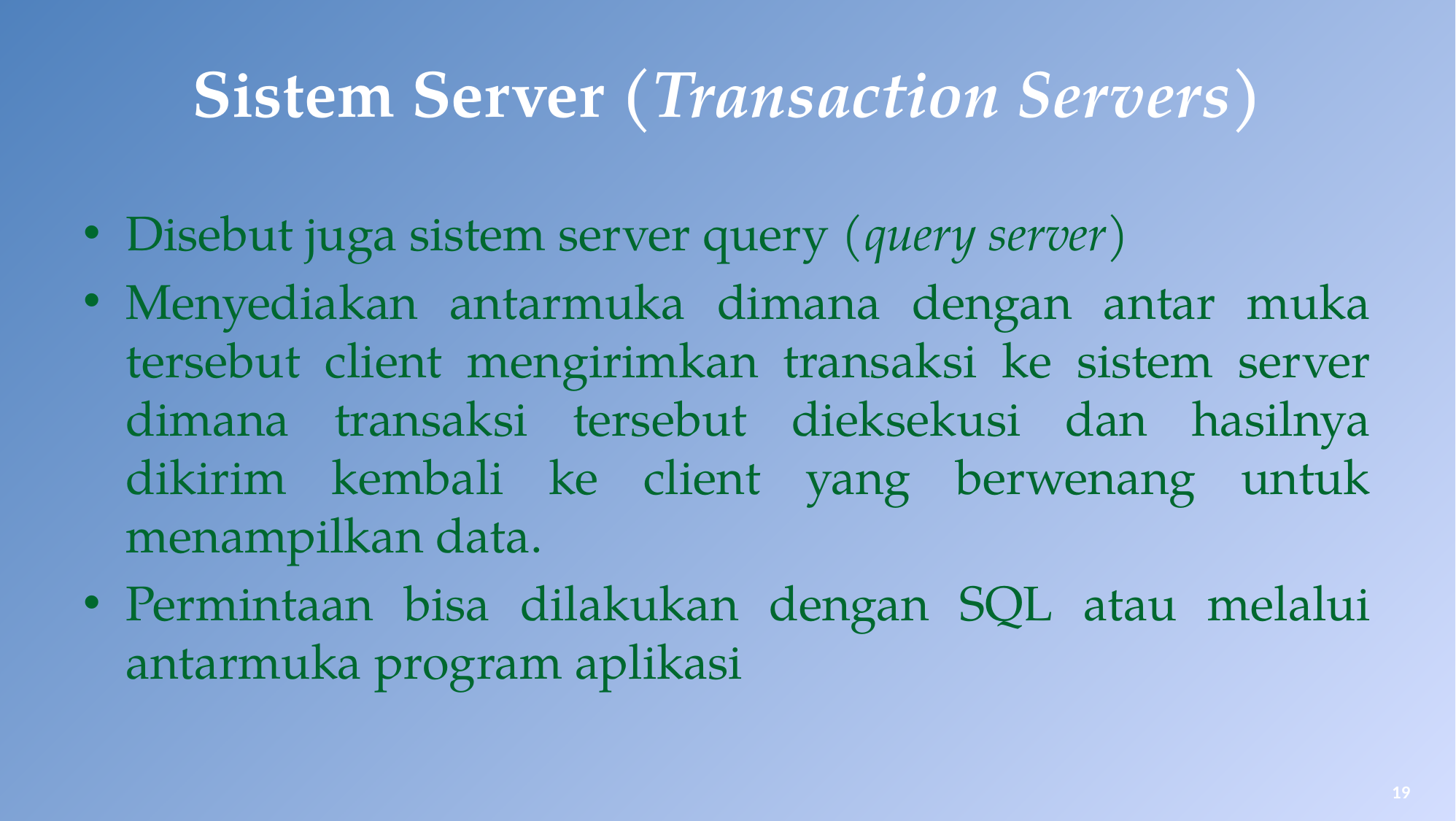

# Sistem Server (Transaction Servers)
Disebut juga sistem server query (query server)
Menyediakan antarmuka dimana dengan antar muka tersebut client mengirimkan transaksi ke sistem server dimana transaksi tersebut dieksekusi dan hasilnya dikirim kembali ke client yang berwenang untuk menampilkan data.
Permintaan bisa dilakukan dengan SQL atau melalui antarmuka program aplikasi
19